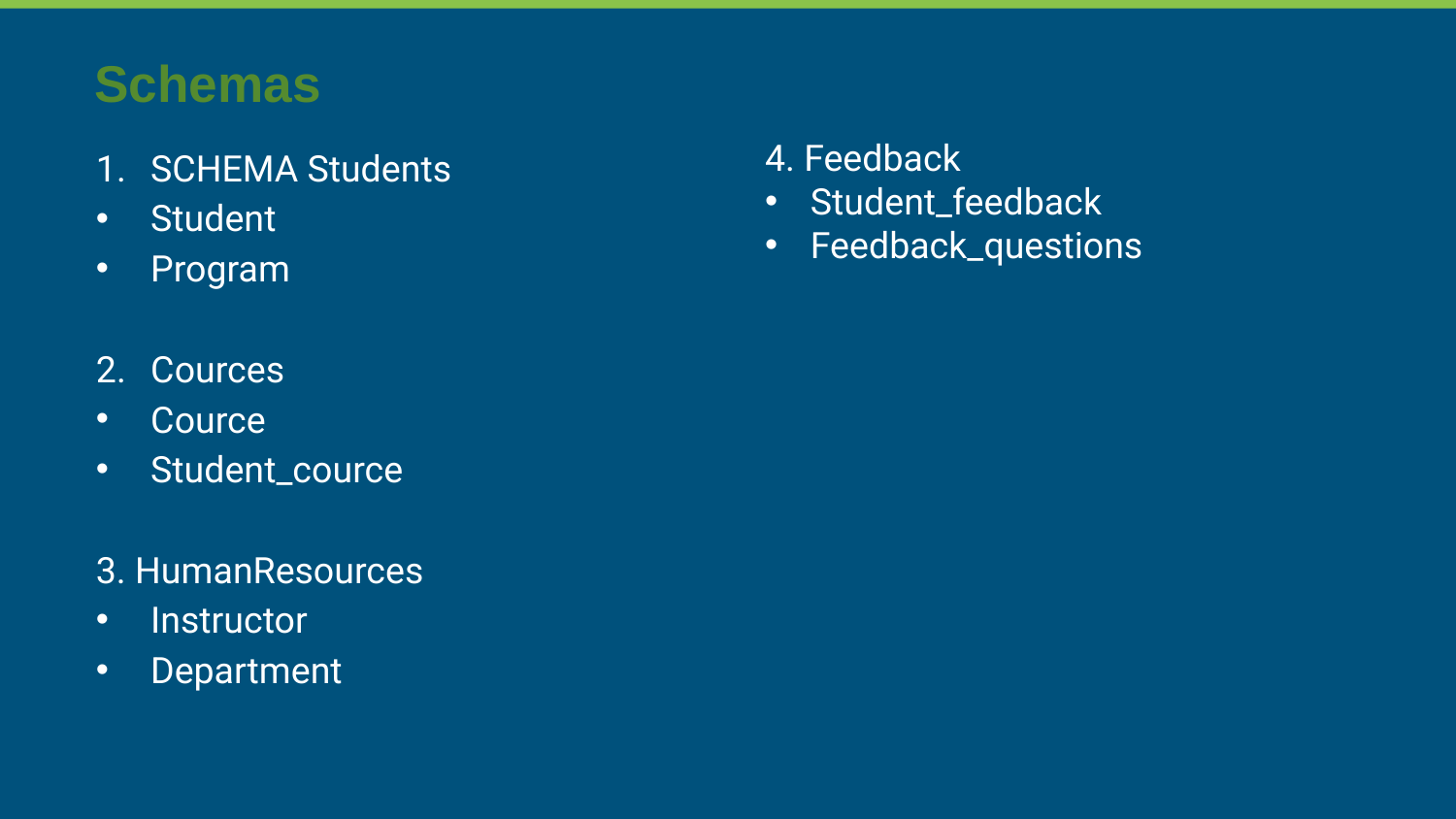

# Schemas
SCHEMA Students
Student
Program

Cources
Cource
Student_cource

3. HumanResources
Instructor
Department

4. Feedback
Student_feedback
Feedback_questions